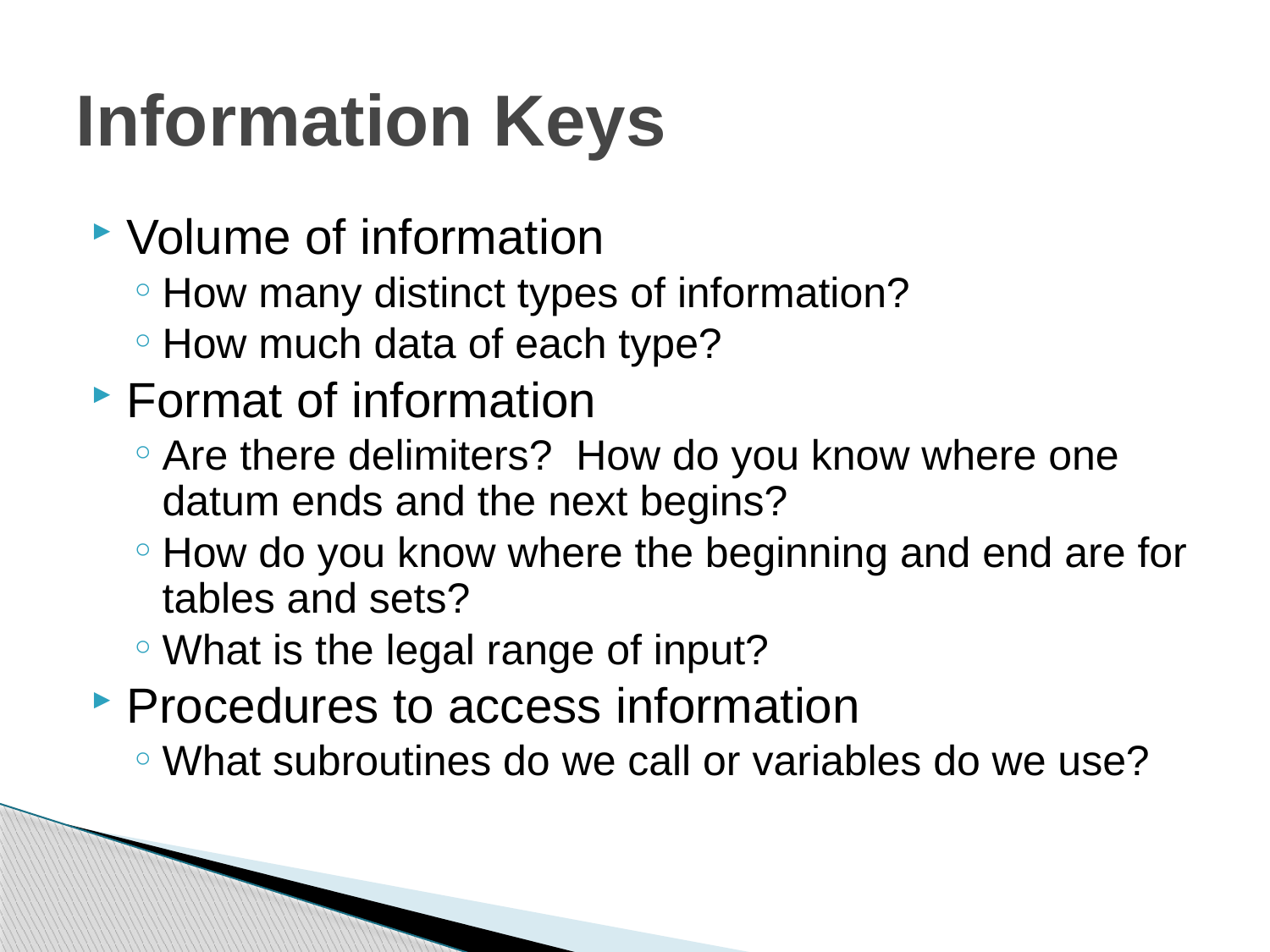

# Information Keys
Volume of information
How many distinct types of information?
How much data of each type?
Format of information
Are there delimiters?  How do you know where one datum ends and the next begins?
How do you know where the beginning and end are for tables and sets?
What is the legal range of input?
Procedures to access information
What subroutines do we call or variables do we use?